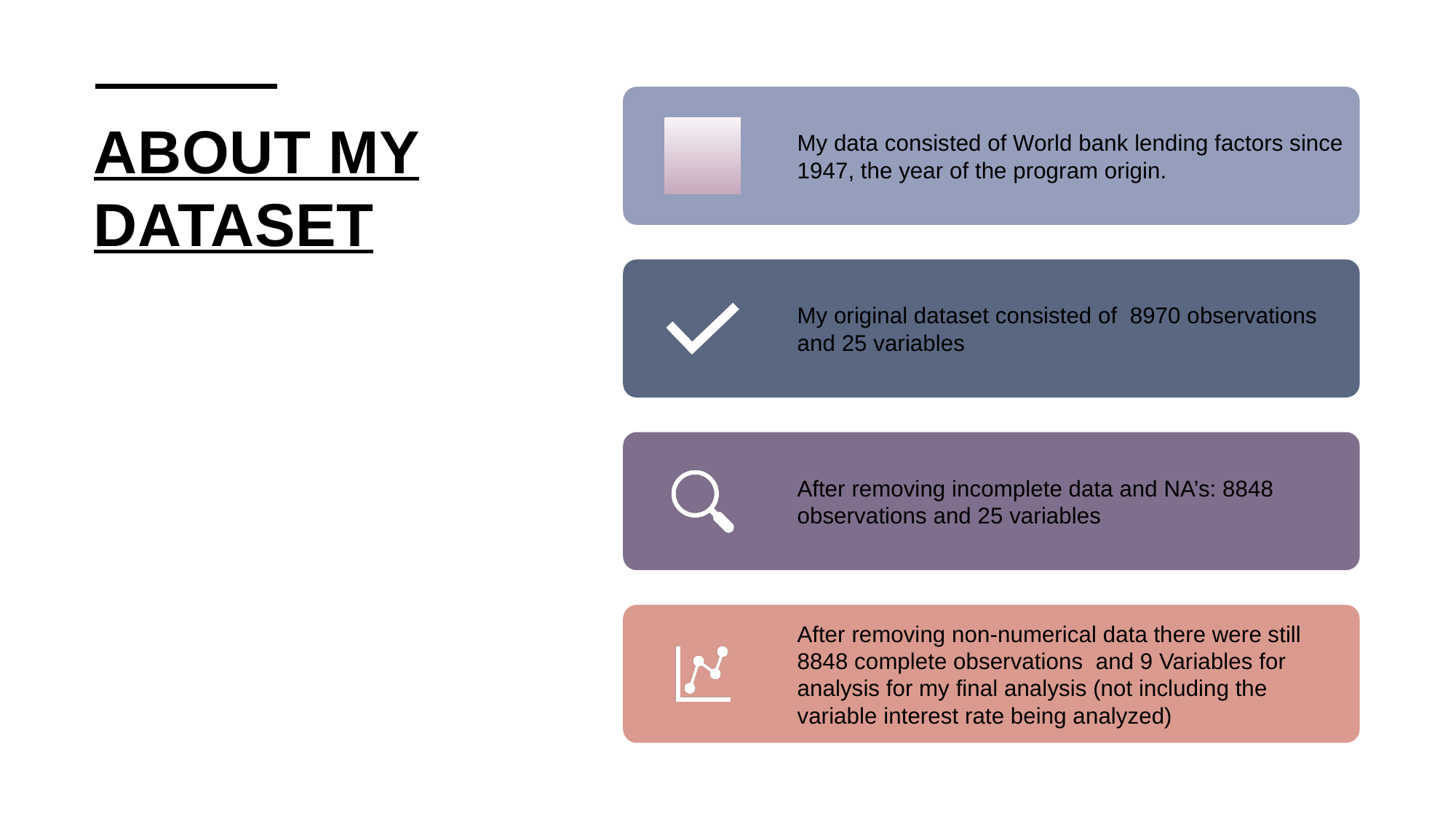

My data consisted of World bank lending factors since 1947, the year of the program origin.
My original dataset consisted of  8970 observations and 25 variables
After removing incomplete data and NA’s: 8848 observations and 25 variables
After removing non-numerical data there were still 8848 complete observations  and 9 Variables for analysis for my final analysis (not including the variable interest rate being analyzed)
# About MY DATASET